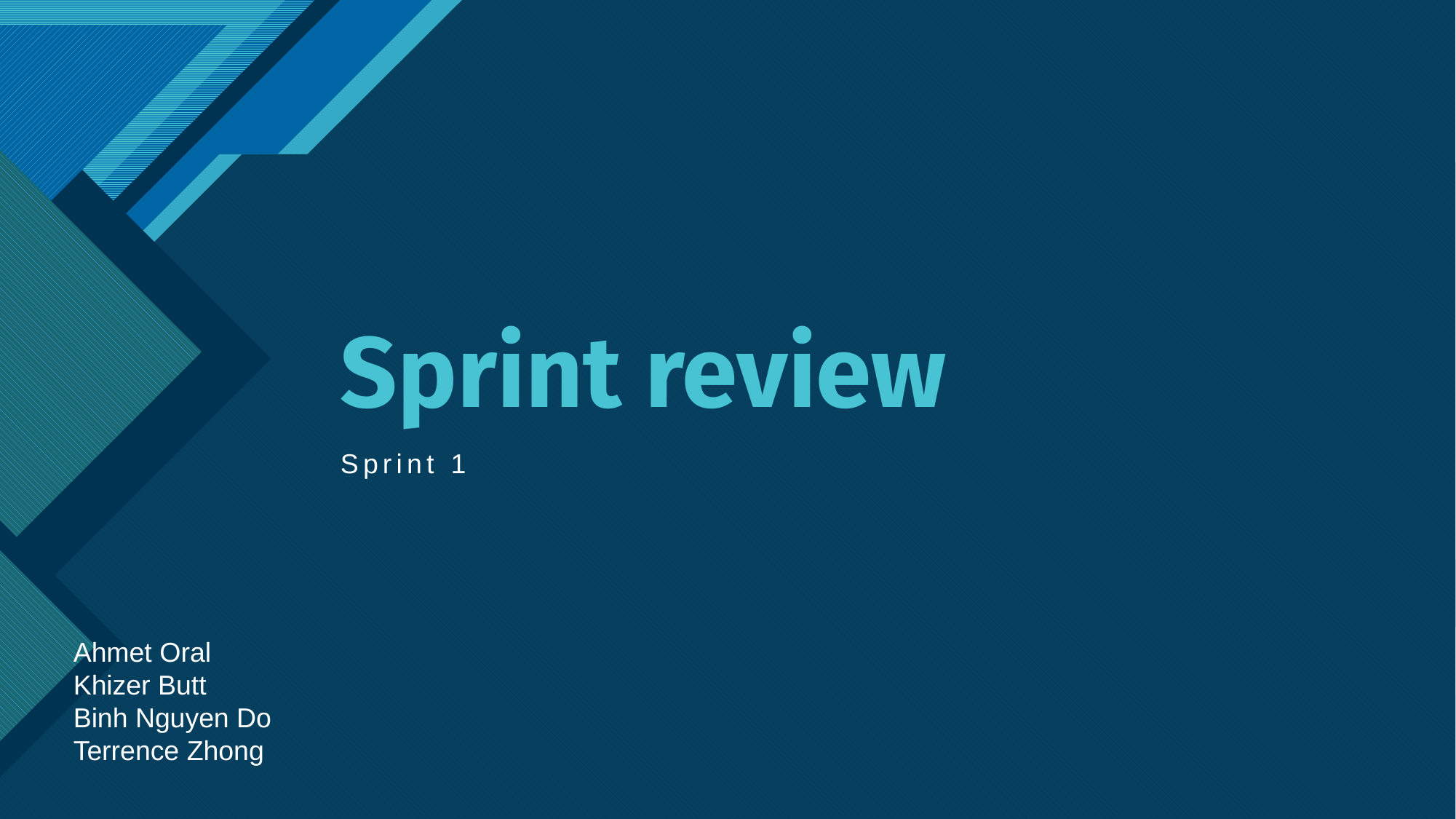

# Sprint review
Sprint 1
Ahmet Oral
Khizer Butt
Binh Nguyen Do
Terrence Zhong